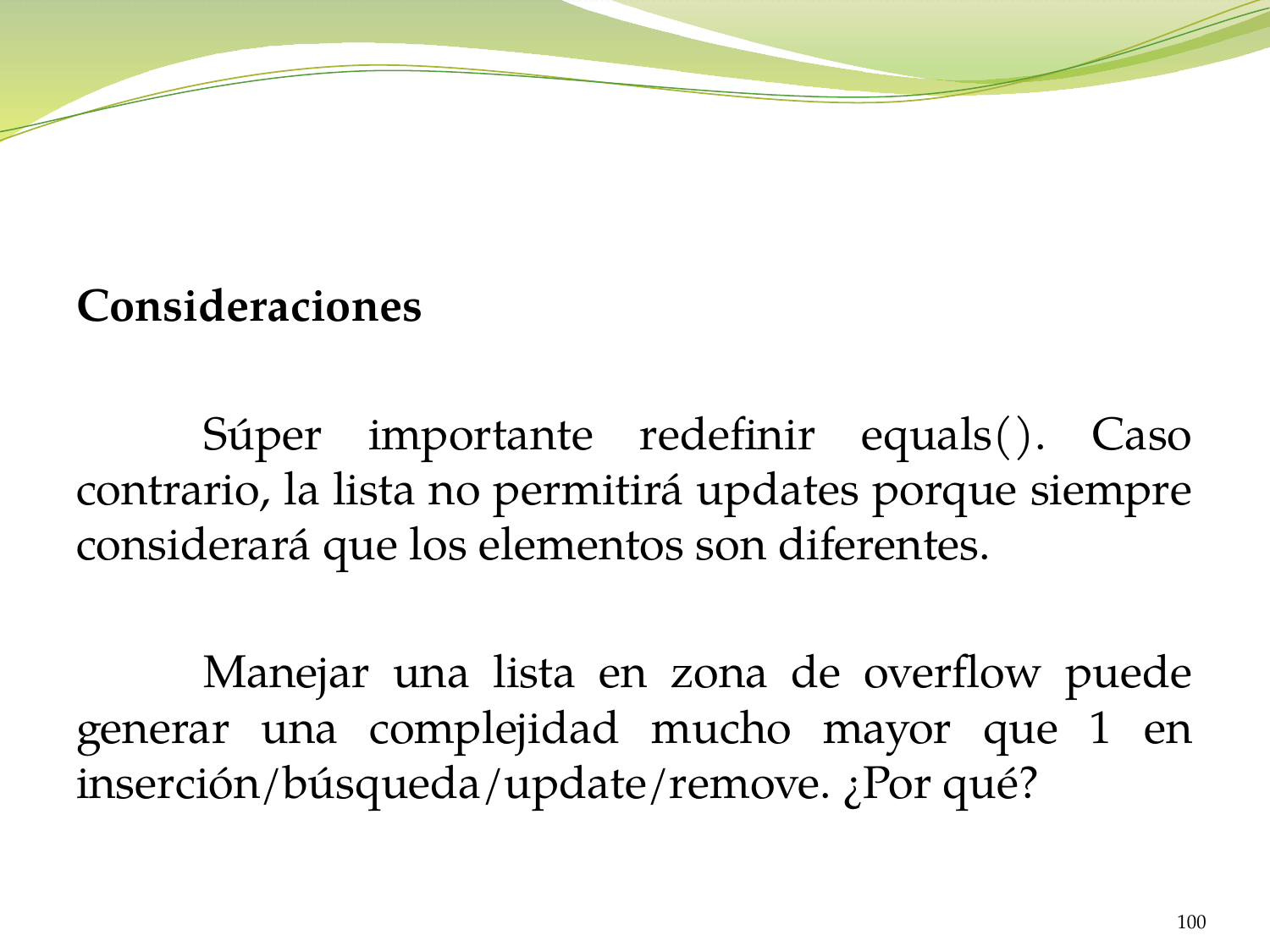

#
Consideraciones

	Súper importante redefinir equals(). Caso contrario, la lista no permitirá updates porque siempre considerará que los elementos son diferentes.

	Manejar una lista en zona de overflow puede generar una complejidad mucho mayor que 1 en inserción/búsqueda/update/remove. ¿Por qué?
100